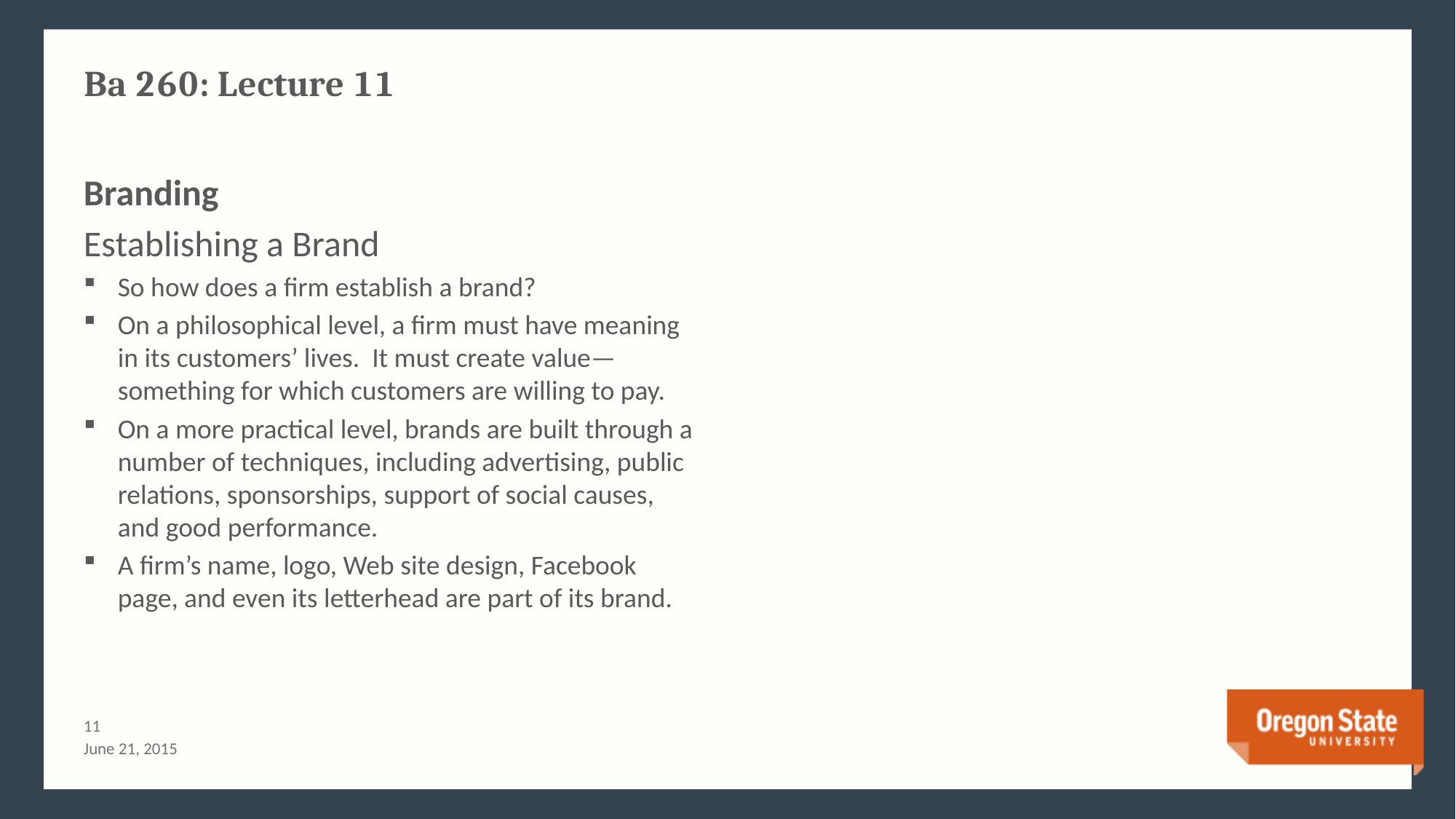

# Ba 260: Lecture 11
Branding
Establishing a Brand
So how does a firm establish a brand?
On a philosophical level, a firm must have meaning in its customers’ lives.  It must create value—something for which customers are willing to pay.
On a more practical level, brands are built through a number of techniques, including advertising, public relations, sponsorships, support of social causes, and good performance.
A firm’s name, logo, Web site design, Facebook page, and even its letterhead are part of its brand.

11
June 21, 2015